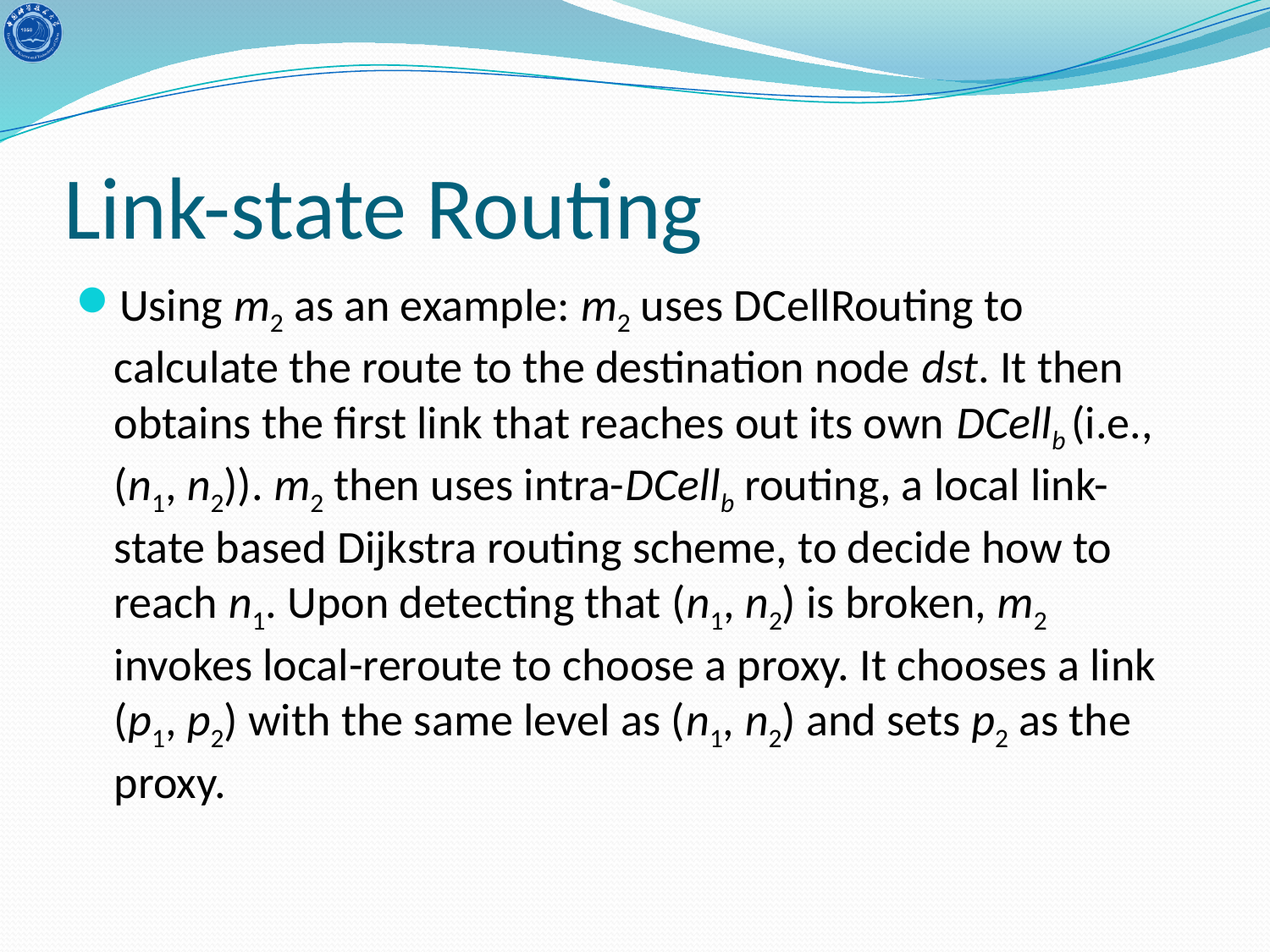

# Link-state Routing
Using m2 as an example: m2 uses DCellRouting to calculate the route to the destination node dst. It then obtains the first link that reaches out its own DCellb (i.e., (n1, n2)). m2 then uses intra-DCellb routing, a local link-state based Dijkstra routing scheme, to decide how to reach n1. Upon detecting that (n1, n2) is broken, m2 invokes local-reroute to choose a proxy. It chooses a link (p1, p2) with the same level as (n1, n2) and sets p2 as the proxy.